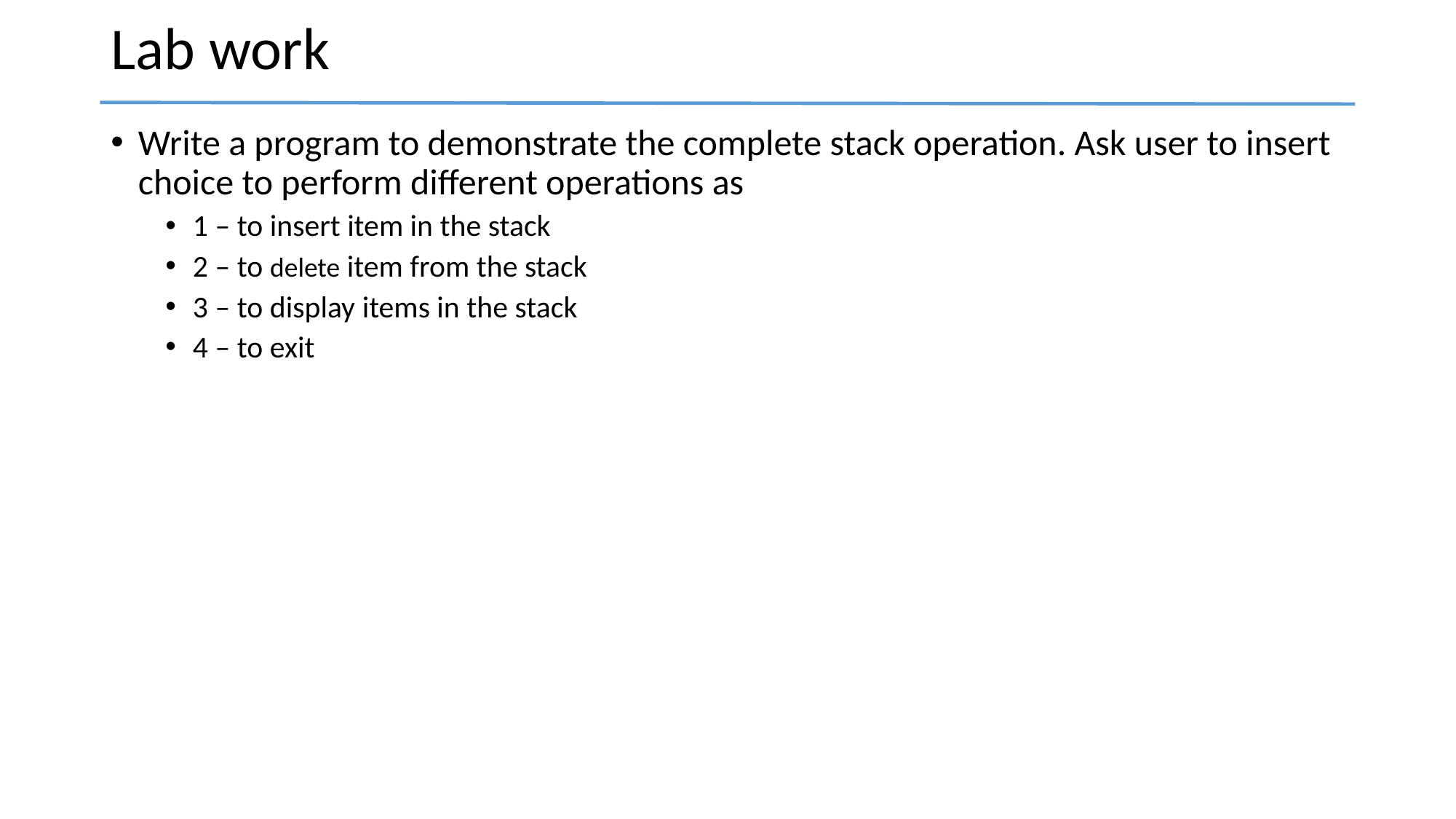

# Lab work
Write a program to demonstrate the complete stack operation. Ask user to insert choice to perform different operations as
1 – to insert item in the stack
2 – to delete item from the stack
3 – to display items in the stack
4 – to exit